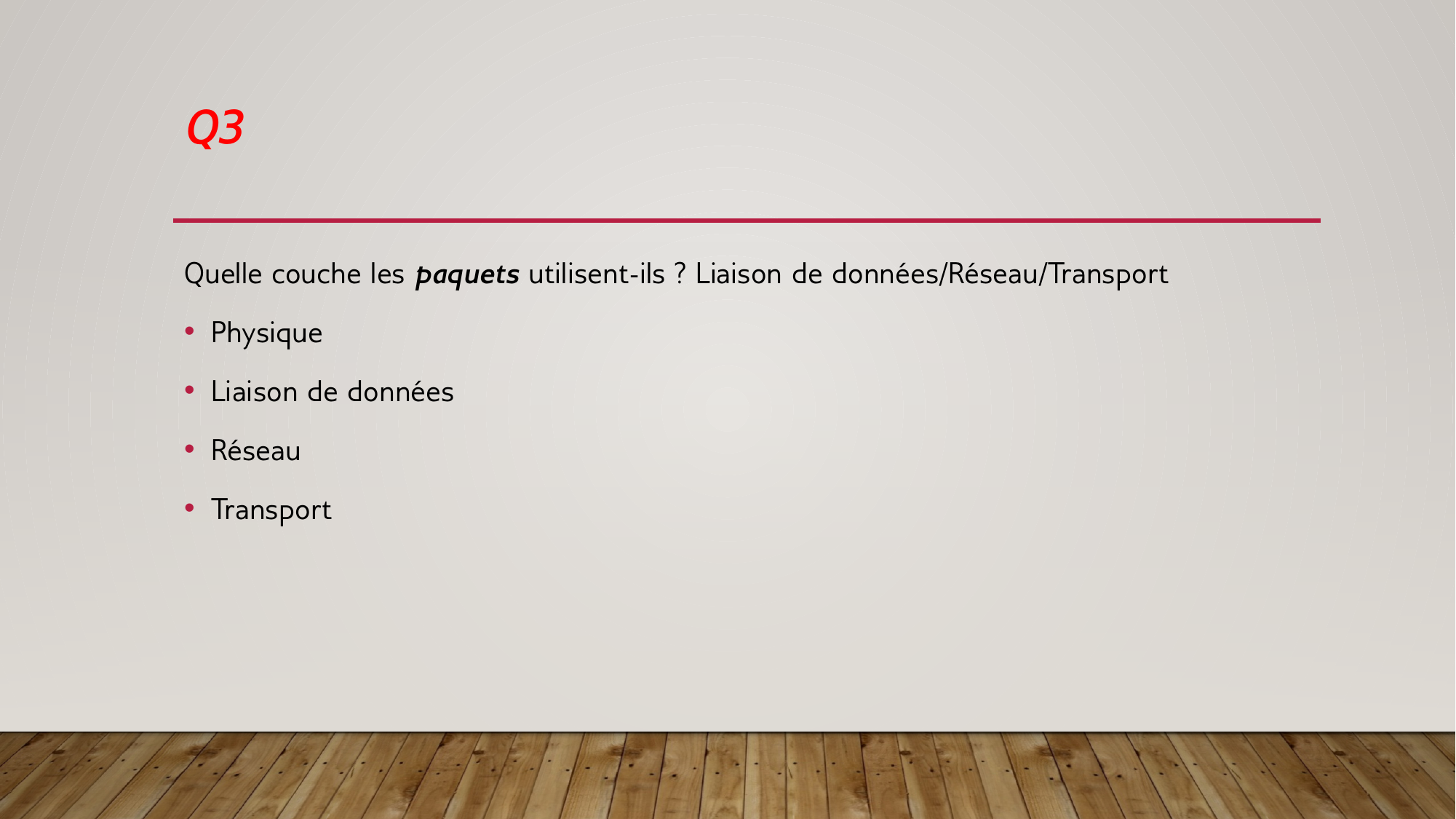

# Q3
Quelle couche les paquets utilisent-ils ? Liaison de données/Réseau/Transport
Physique
Liaison de données
Réseau
Transport